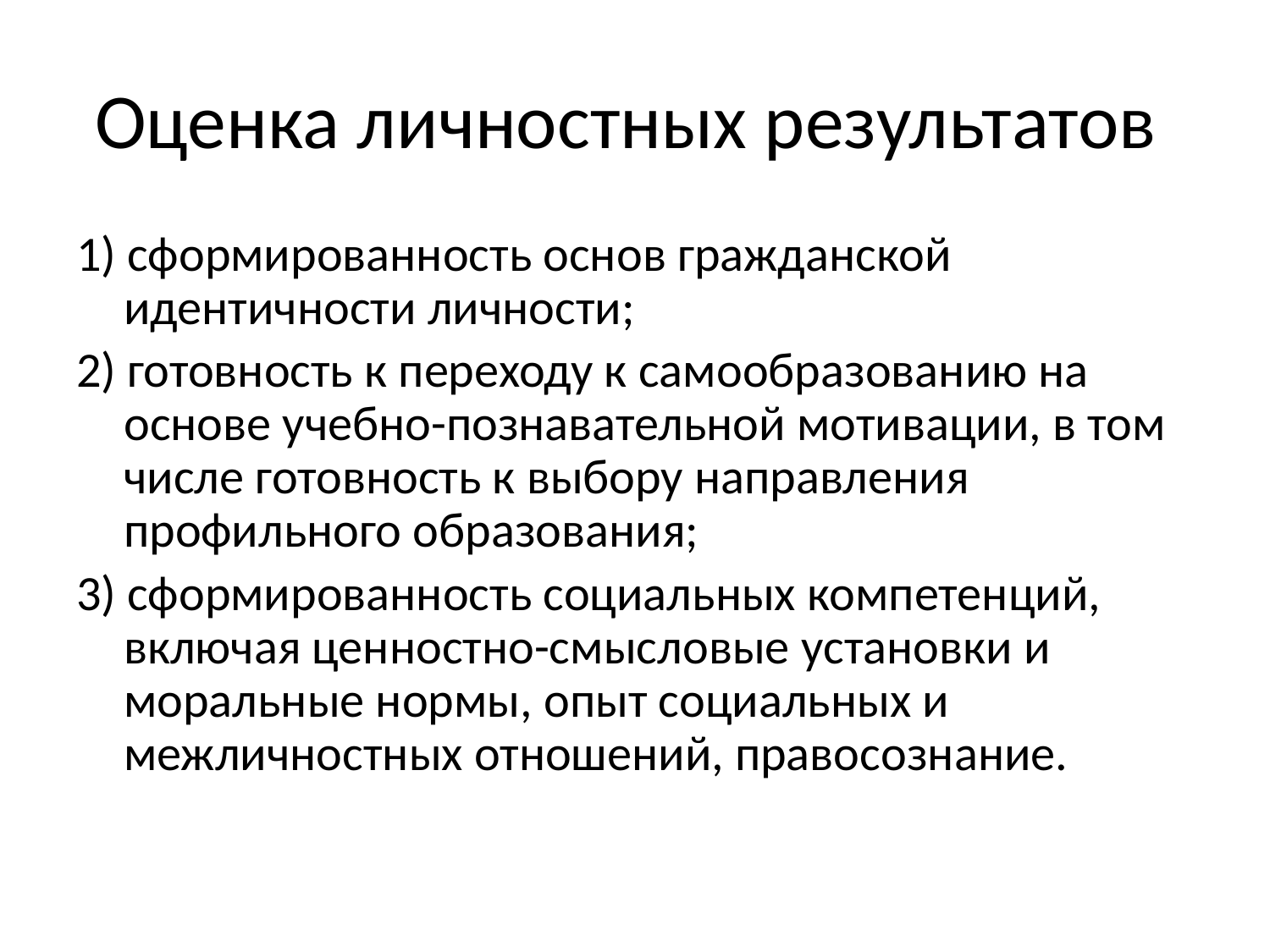

# Оценка личностных результатов
1) сформированность основ гражданской идентичности личности;
2) готовность к переходу к самообразованию на основе учебно-познавательной мотивации, в том числе готовность к выбору направления профильного образования;
3) сформированность социальных компетенций, включая ценностно-смысловые установки и моральные нормы, опыт социальных и межличностных отношений, правосознание.